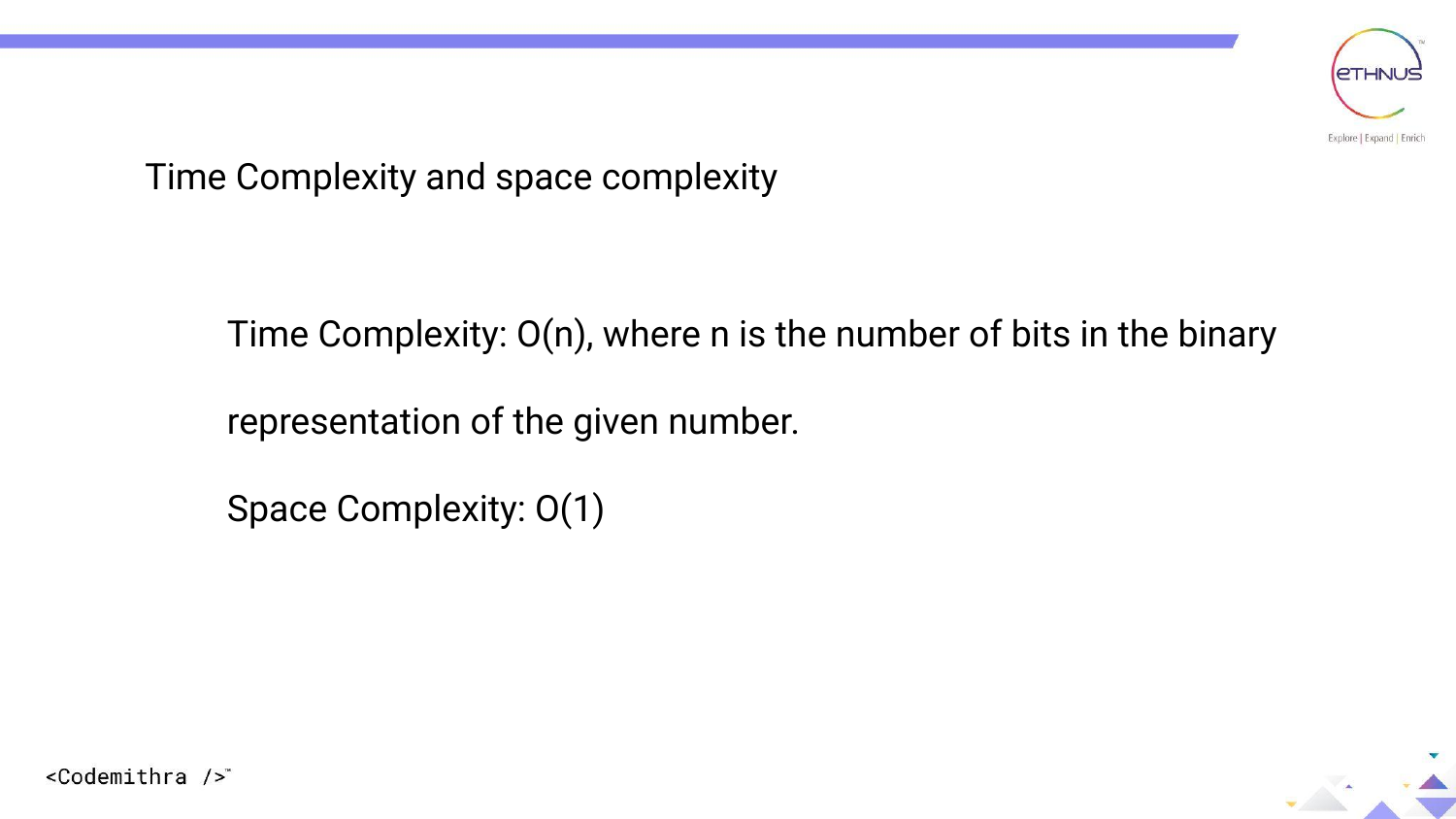

Time Complexity and space complexity
Time Complexity: O(n), where n is the number of bits in the binary representation of the given number.
Space Complexity: O(1)